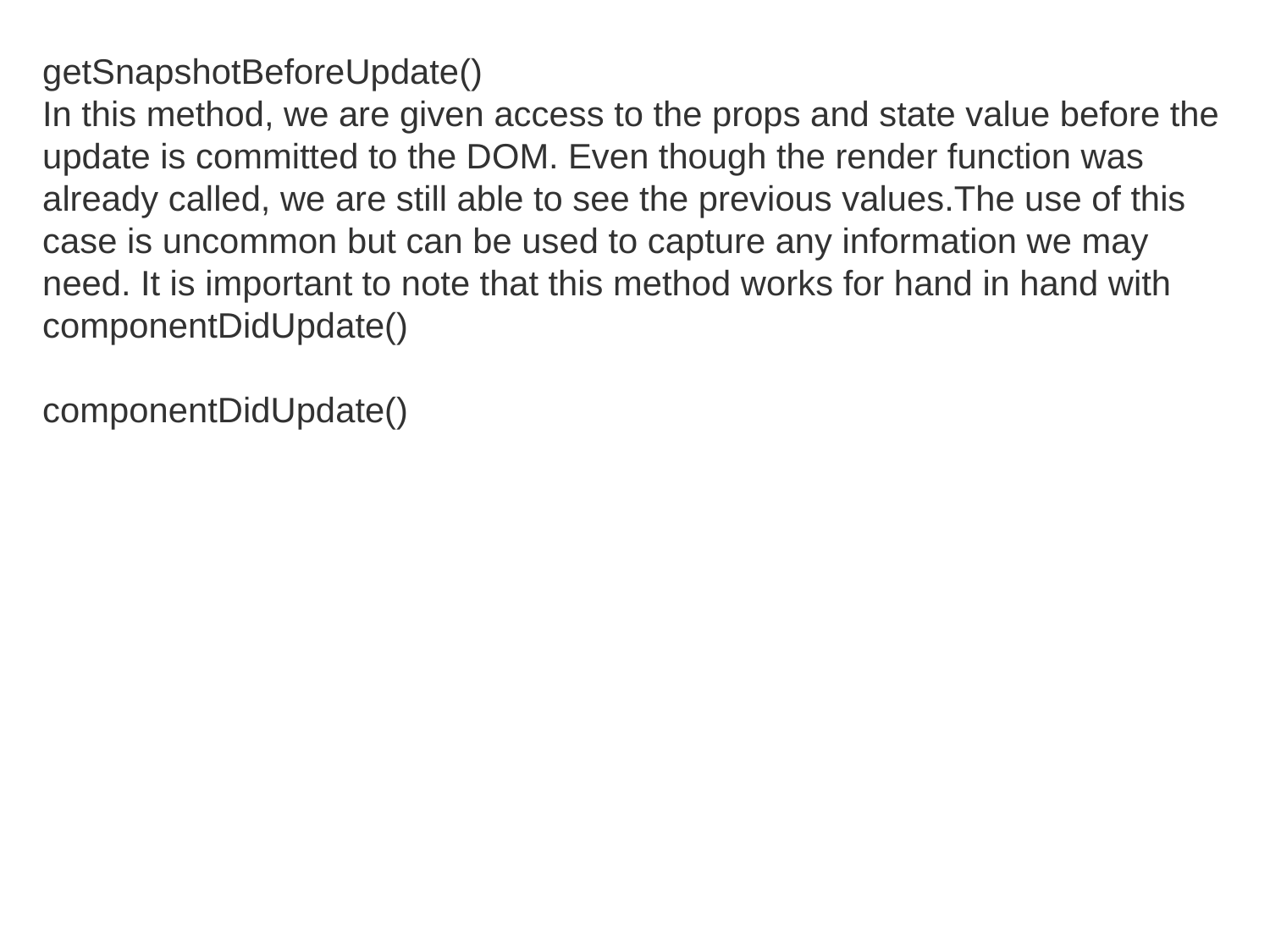

getSnapshotBeforeUpdate()
In this method, we are given access to the props and state value before the update is committed to the DOM. Even though the render function was already called, we are still able to see the previous values.The use of this case is uncommon but can be used to capture any information we may need. It is important to note that this method works for hand in hand with componentDidUpdate()

componentDidUpdate()